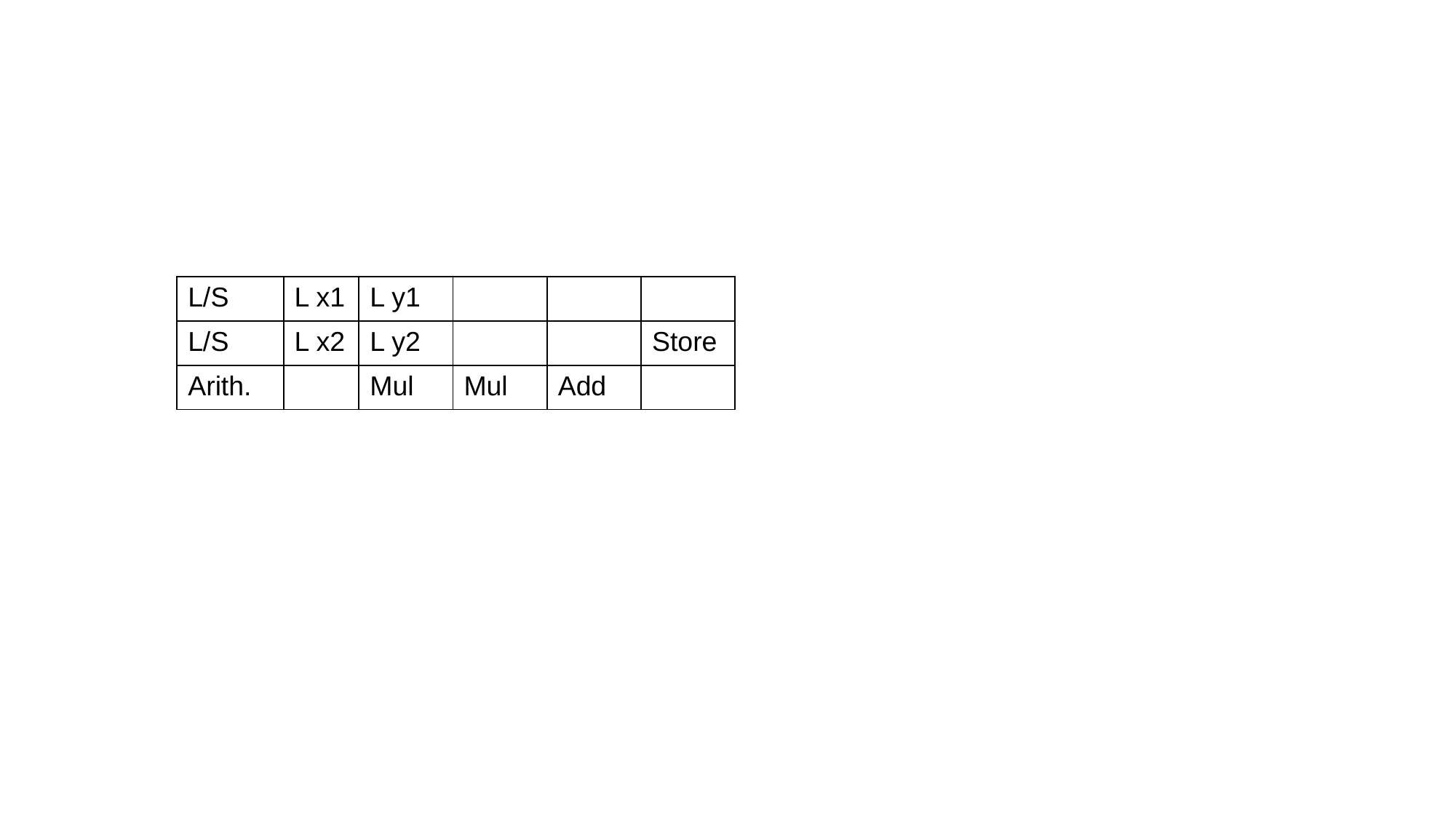

| L/S | L x1 | L y1 |  |  |  |
| --- | --- | --- | --- | --- | --- |
| L/S | L x2 | L y2 |  |  | Store |
| Arith. |  | Mul | Mul | Add |  |